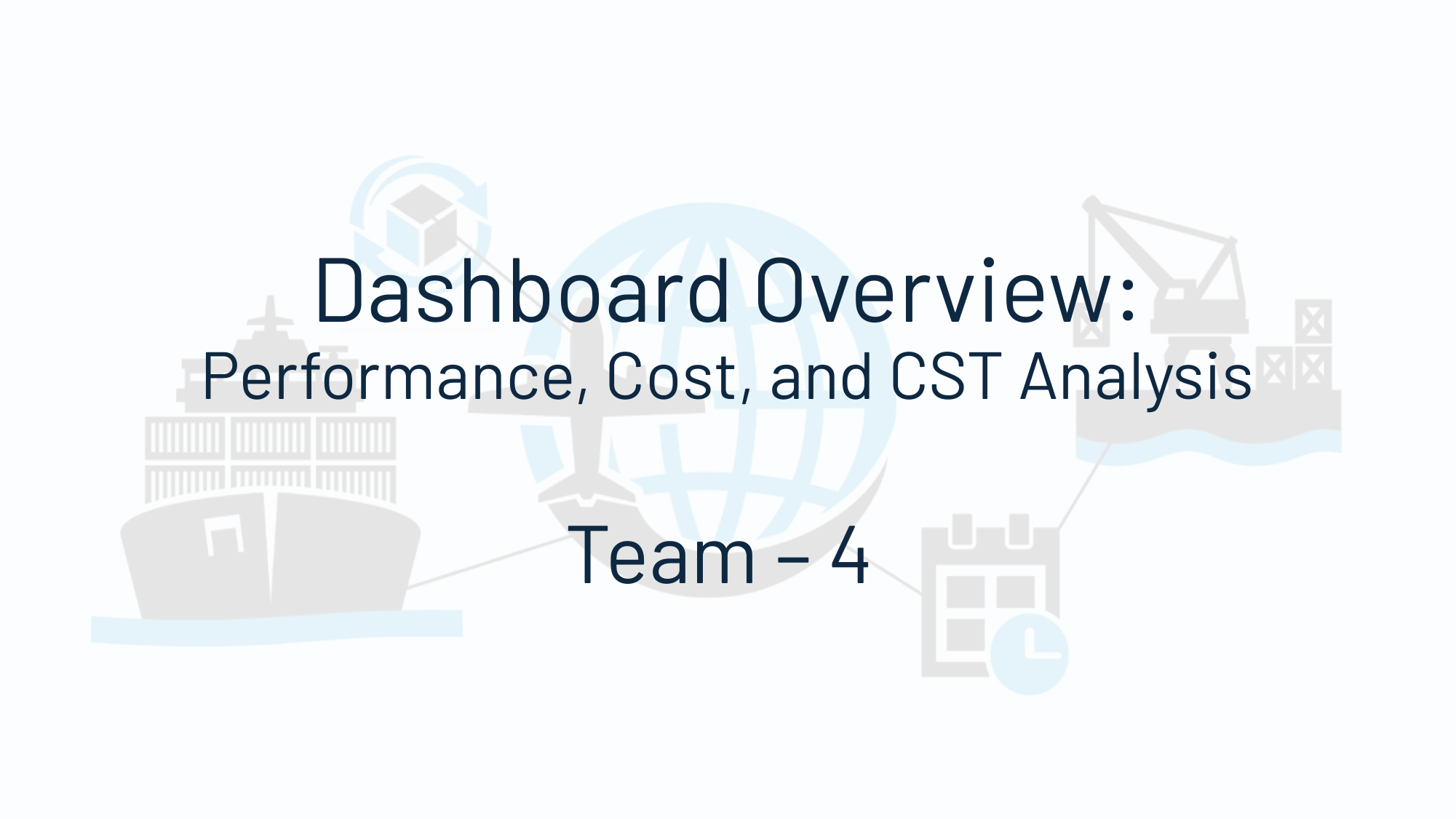

# Dashboard Overview: Performance, Cost, and CST Analysis

Team – 4